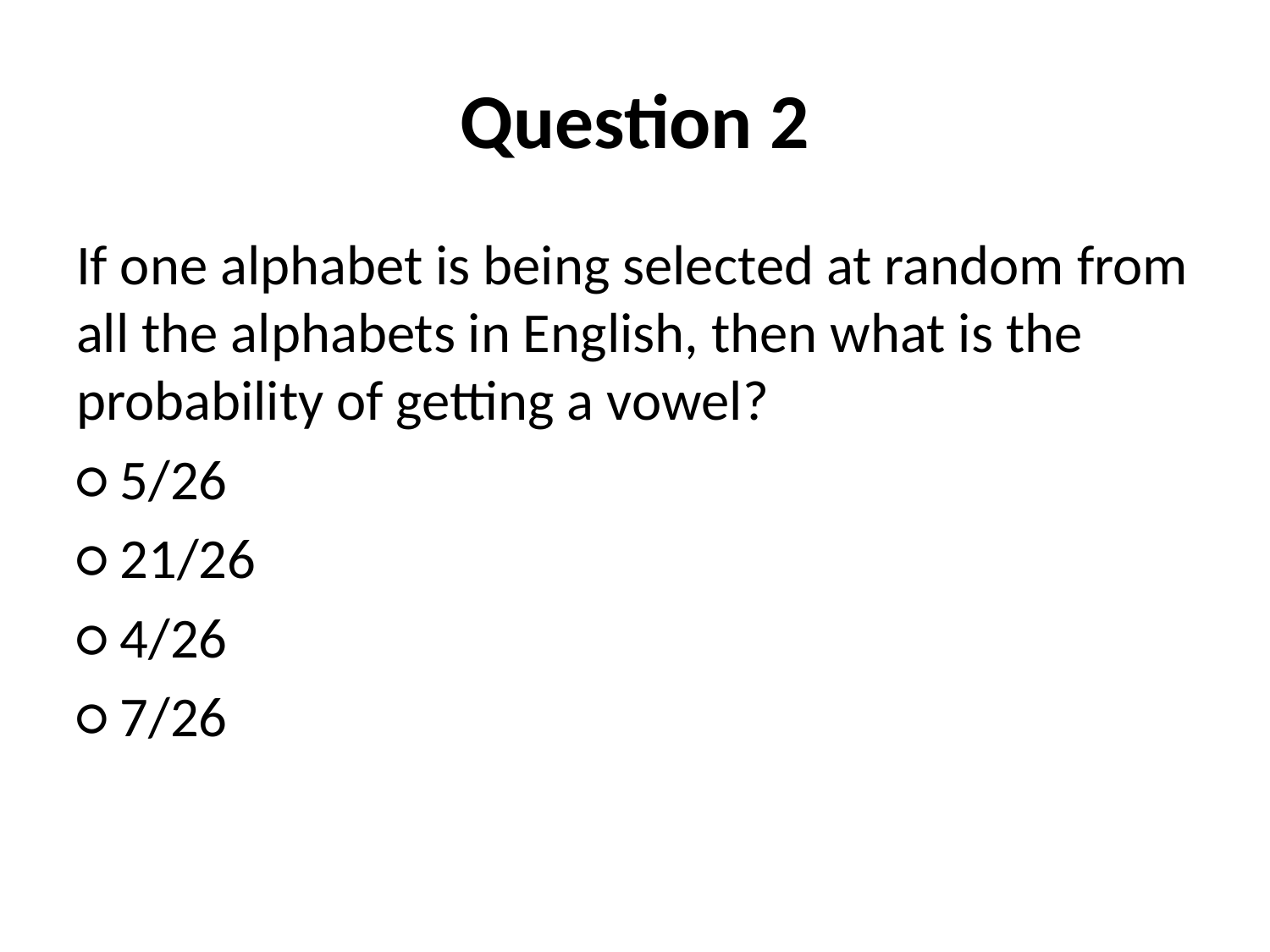

# Question 2
If one alphabet is being selected at random from all the alphabets in English, then what is the probability of getting a vowel?
○ 5/26
○ 21/26
○ 4/26
○ 7/26